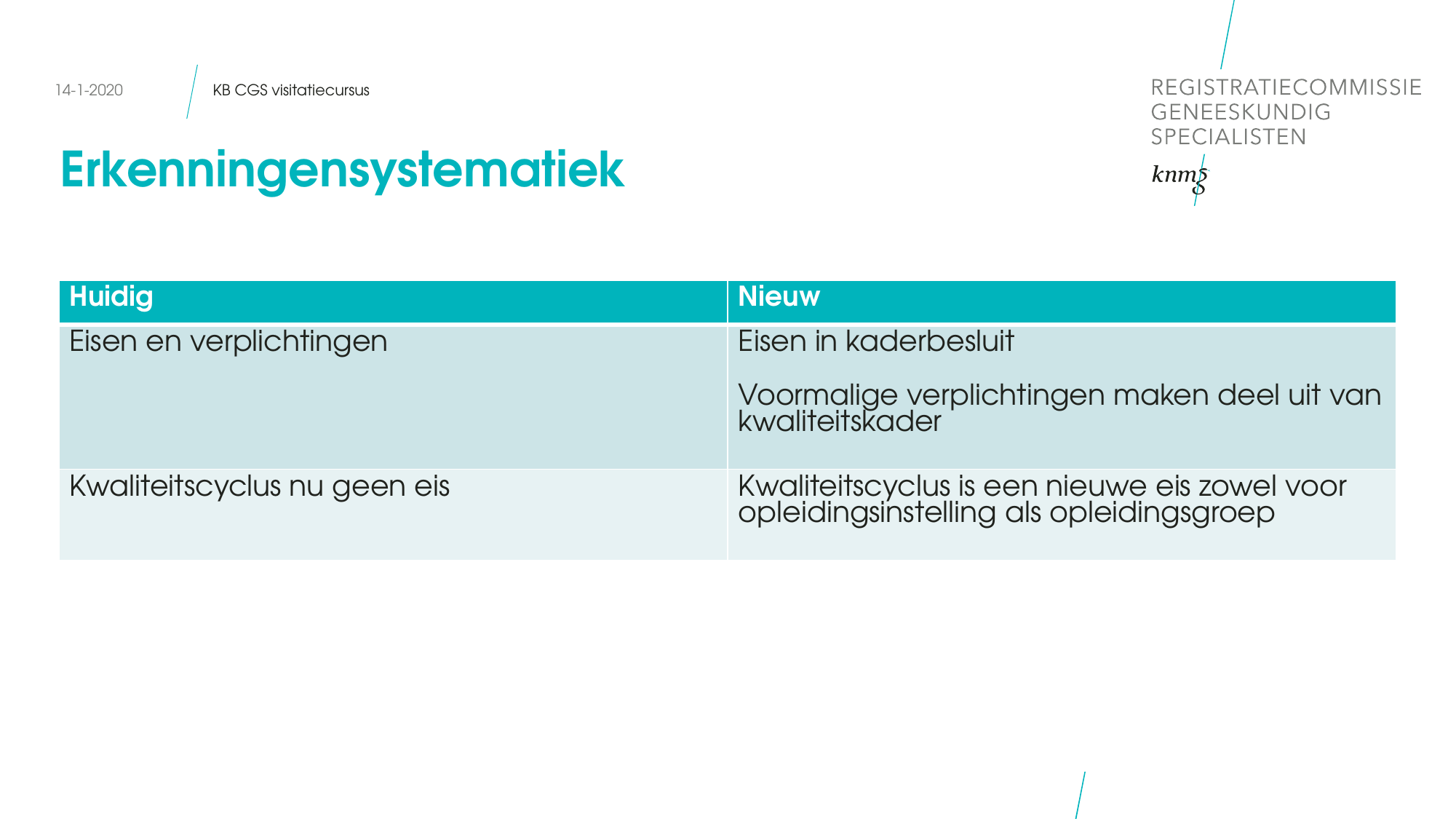

14-1-2020
KB CGS visitatiecursus
# Erkenningensystematiek
| Huidig | Nieuw |
| --- | --- |
| Eisen en verplichtingen | Eisen in kaderbesluit Voormalige verplichtingen maken deel uit van kwaliteitskader |
| Kwaliteitscyclus nu geen eis | Kwaliteitscyclus is een nieuwe eis zowel voor opleidingsinstelling als opleidingsgroep |